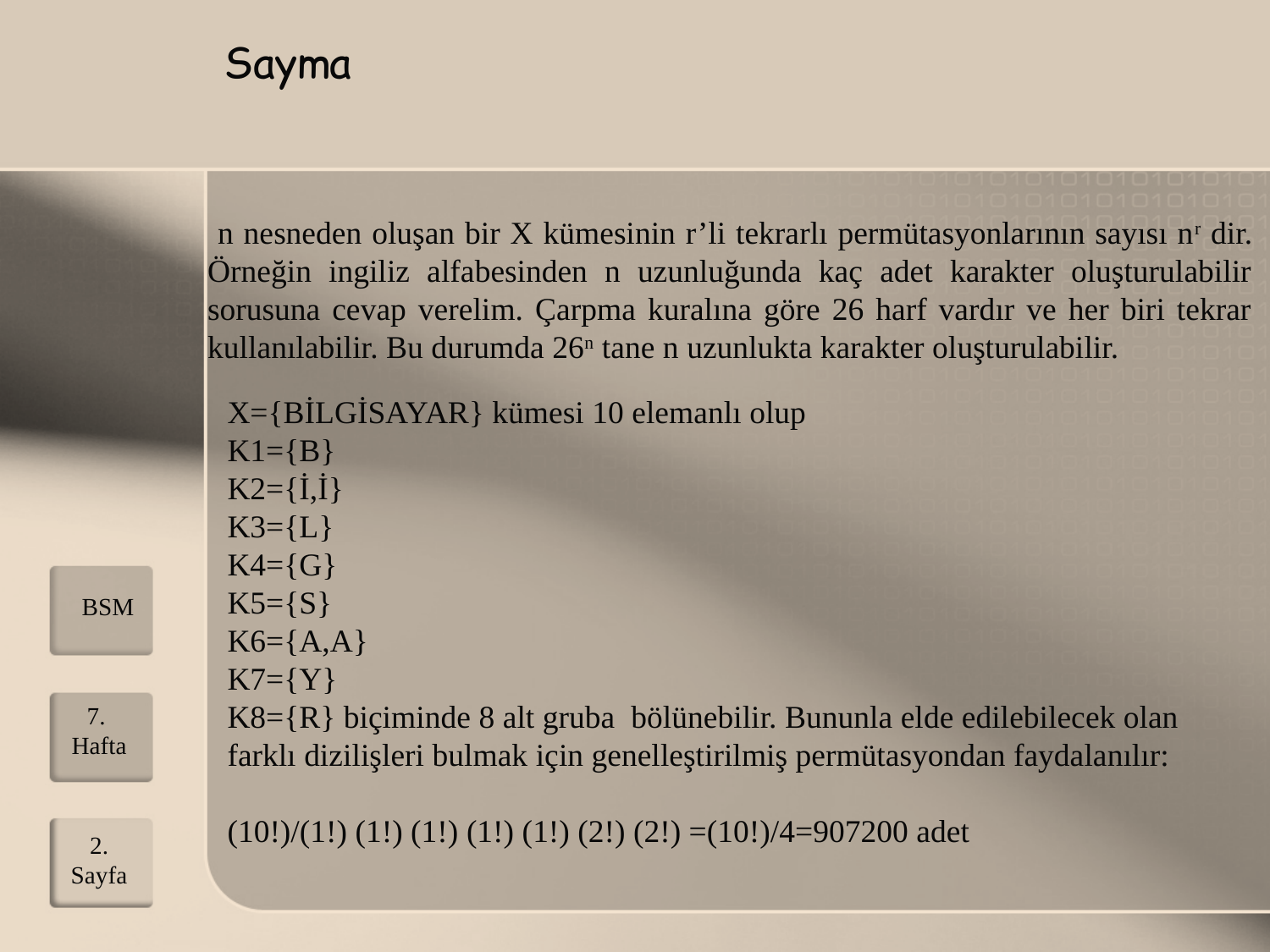

# Sayma
 n nesneden oluşan bir X kümesinin r’li tekrarlı permütasyonlarının sayısı nr dir. Örneğin ingiliz alfabesinden n uzunluğunda kaç adet karakter oluşturulabilir sorusuna cevap verelim. Çarpma kuralına göre 26 harf vardır ve her biri tekrar kullanılabilir. Bu durumda 26n tane n uzunlukta karakter oluşturulabilir.
X={BİLGİSAYAR} kümesi 10 elemanlı olup
K1={B}
K2={İ,İ}
K3={L}
K4={G}
K5={S}
K6={A,A}
K7={Y}
K8={R} biçiminde 8 alt gruba  bölünebilir. Bununla elde edilebilecek olan farklı dizilişleri bulmak için genelleştirilmiş permütasyondan faydalanılır:

(10!)/(1!) (1!) (1!) (1!) (1!) (2!) (2!) =(10!)/4=907200 adet
BSM
7.  Hafta
2.
Sayfa